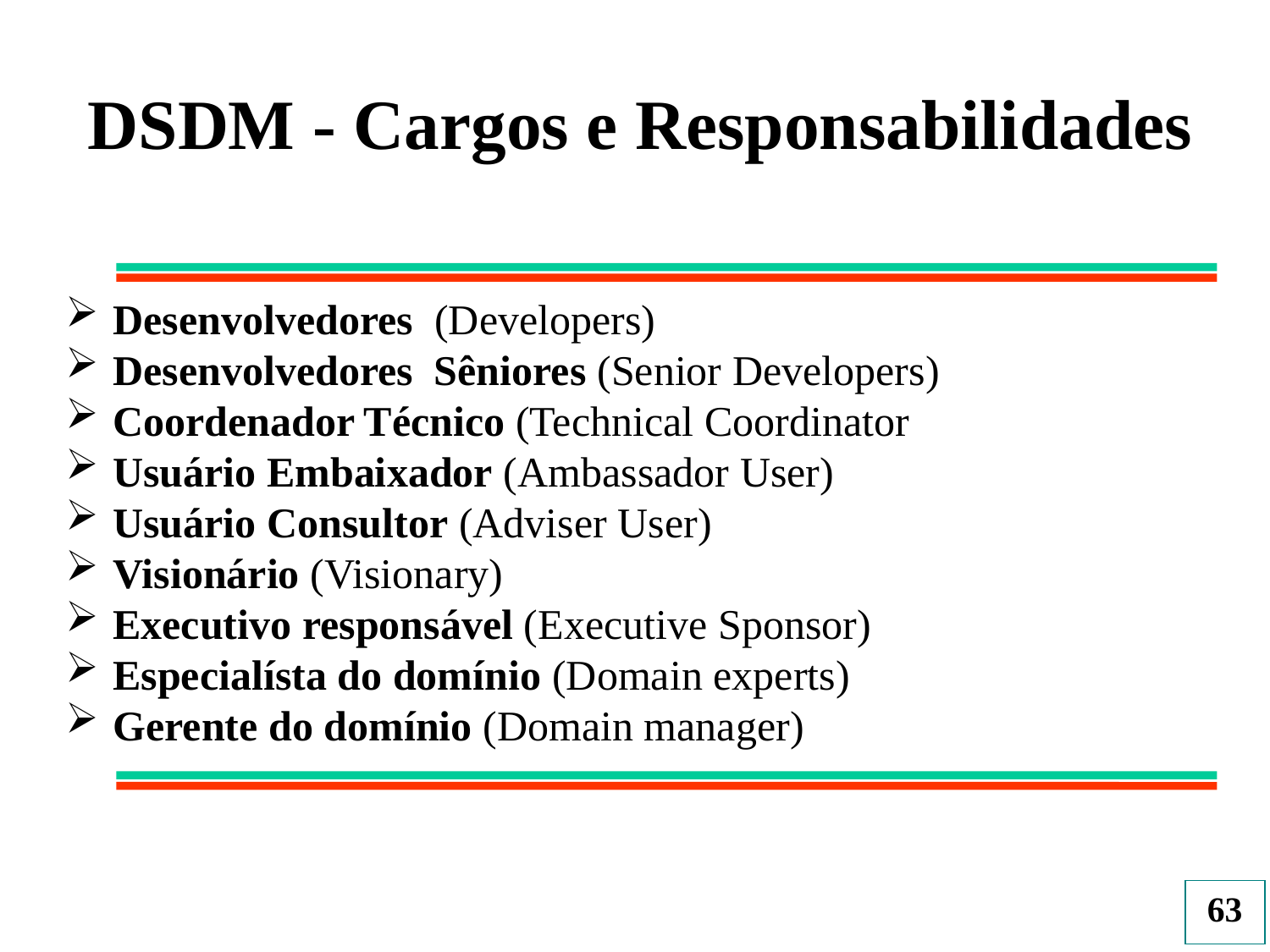

DSDM - Cargos e Responsabilidades

Desenvolvedores  (Developers)
Desenvolvedores  Sêniores (Senior Developers)
Coordenador Técnico (Technical Coordinator
Usuário Embaixador (Ambassador User)
Usuário Consultor (Adviser User)
Visionário (Visionary)
Executivo responsável (Executive Sponsor)
Especialísta do domínio (Domain experts)
Gerente do domínio (Domain manager)

63